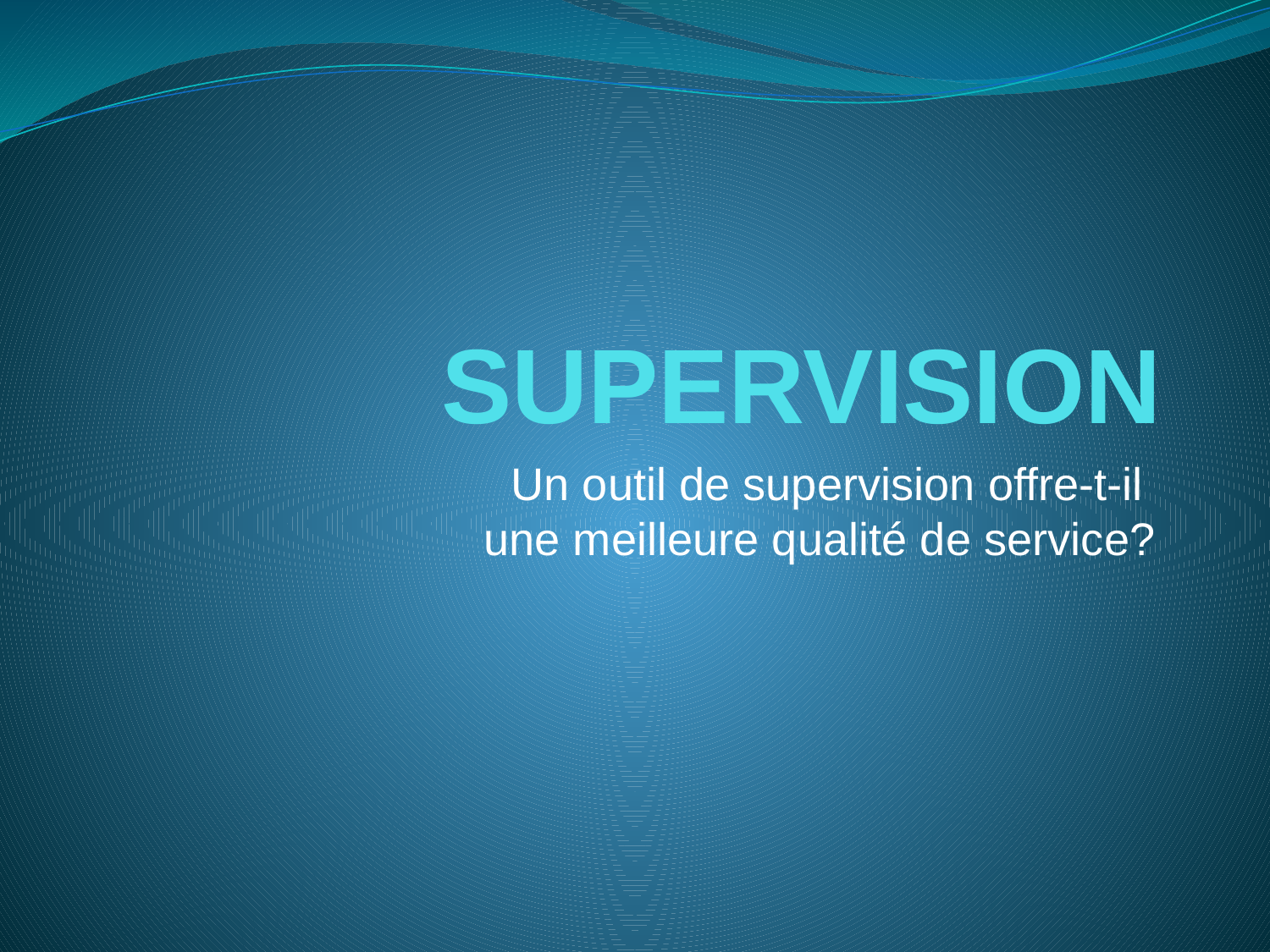

# SUPERVISION
Un outil de supervision offre-t-il
une meilleure qualité de service?